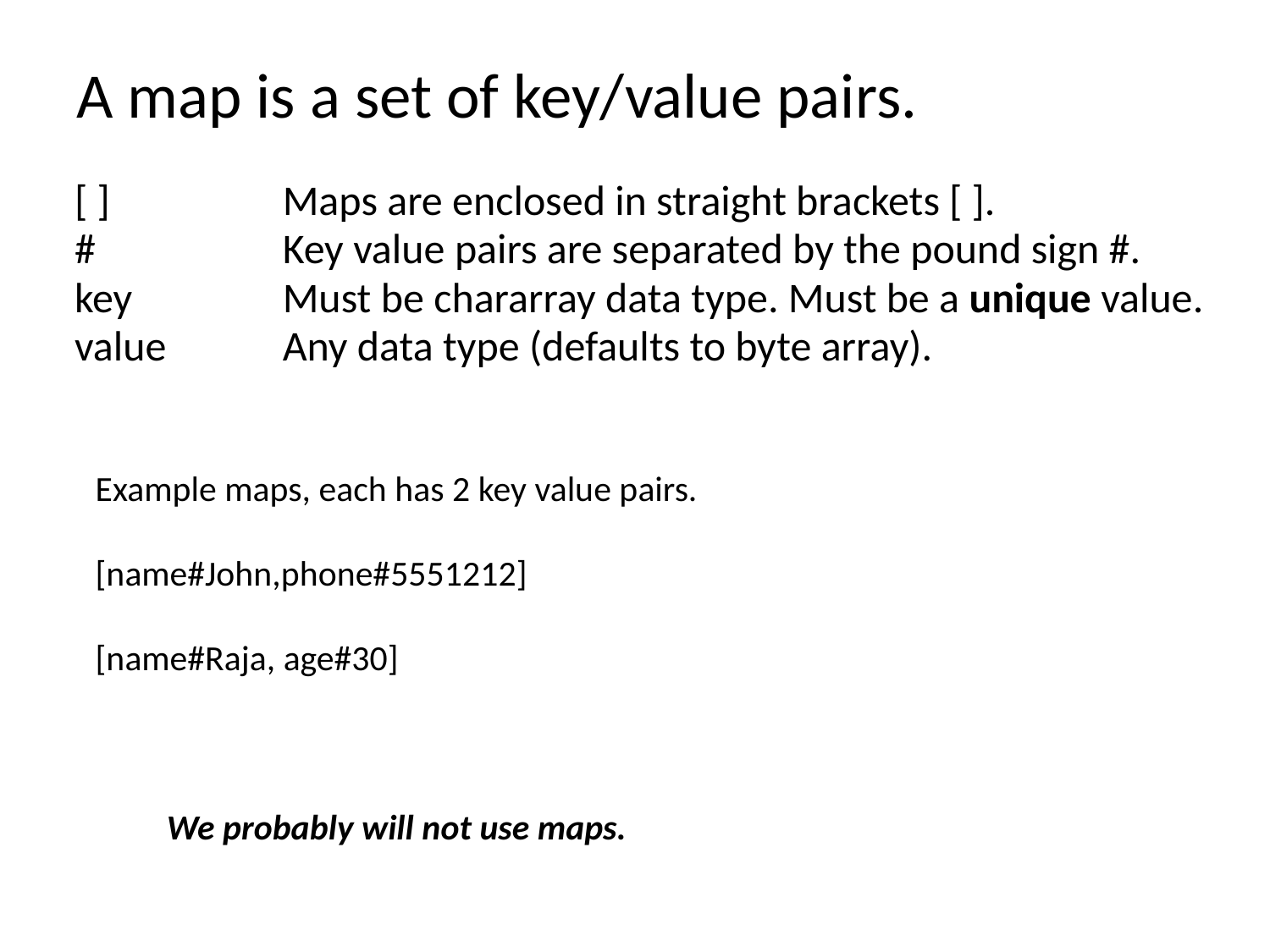

# A map is a set of key/value pairs.
| [ ] | Maps are enclosed in straight brackets [ ]. |
| --- | --- |
| # | Key value pairs are separated by the pound sign #. |
| key | Must be chararray data type. Must be a unique value. |
| value | Any data type (defaults to byte array). |
Example maps, each has 2 key value pairs.

[name#John,phone#5551212]

[name#Raja, age#30]

We probably will not use maps.